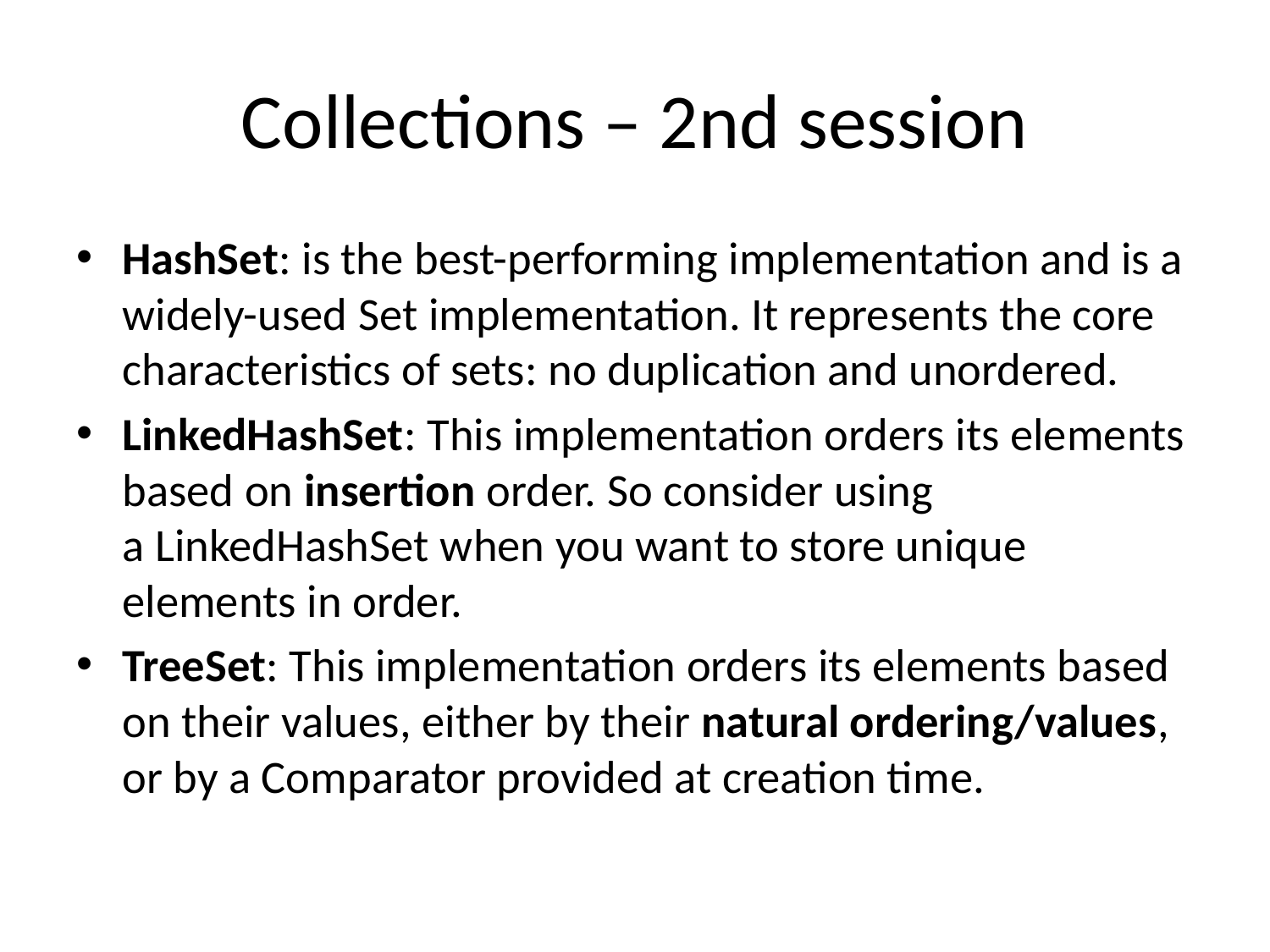

# Collections – 2nd session
HashSet: is the best-performing implementation and is a widely-used Set implementation. It represents the core characteristics of sets: no duplication and unordered.
LinkedHashSet: This implementation orders its elements based on insertion order. So consider using a LinkedHashSet when you want to store unique elements in order.
TreeSet: This implementation orders its elements based on their values, either by their natural ordering/values, or by a Comparator provided at creation time.